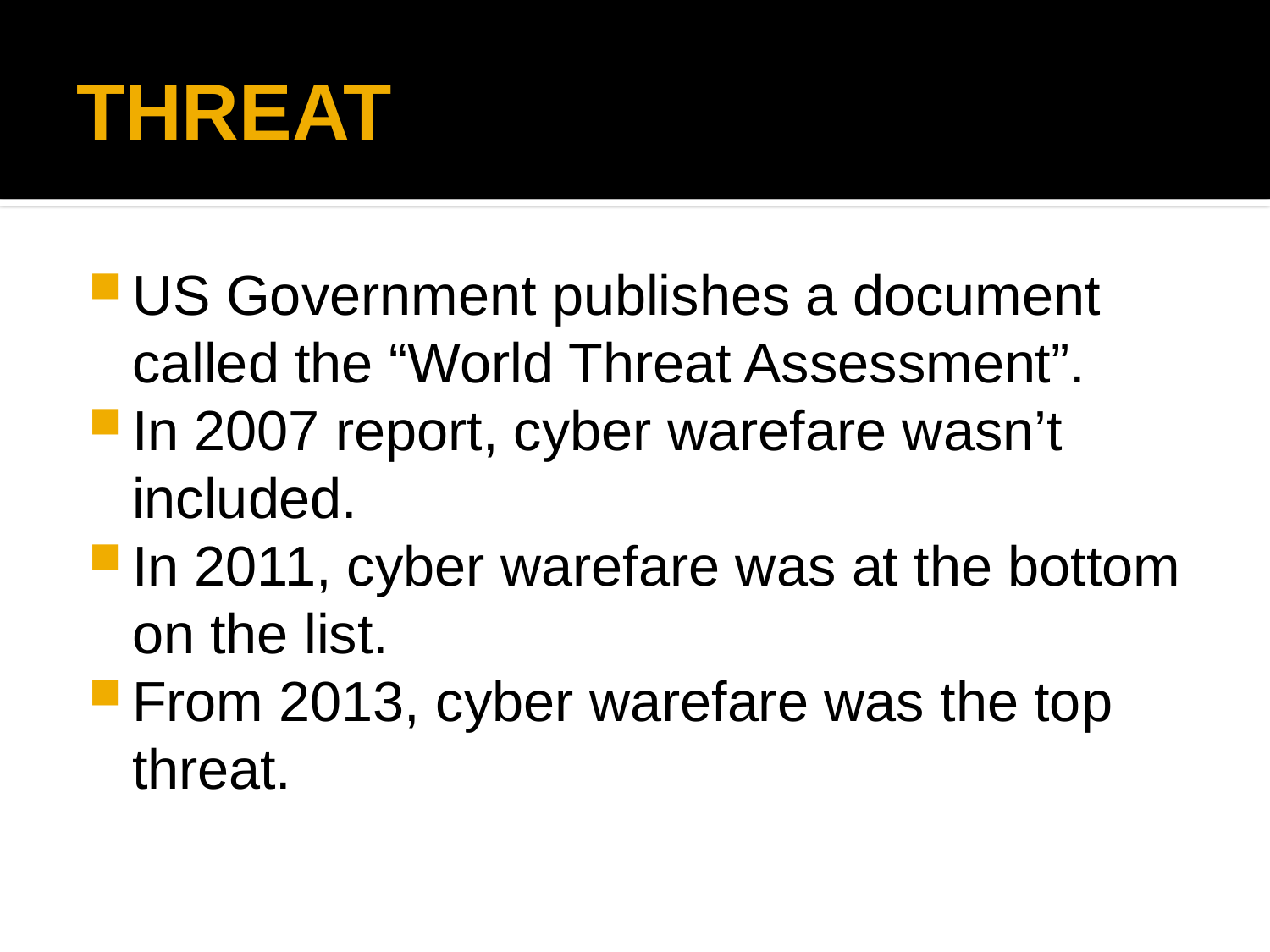

# THREAT
US Government publishes a document called the “World Threat Assessment”.
In 2007 report, cyber warefare wasn’t included.
In 2011, cyber warefare was at the bottom on the list.
From 2013, cyber warefare was the top threat.